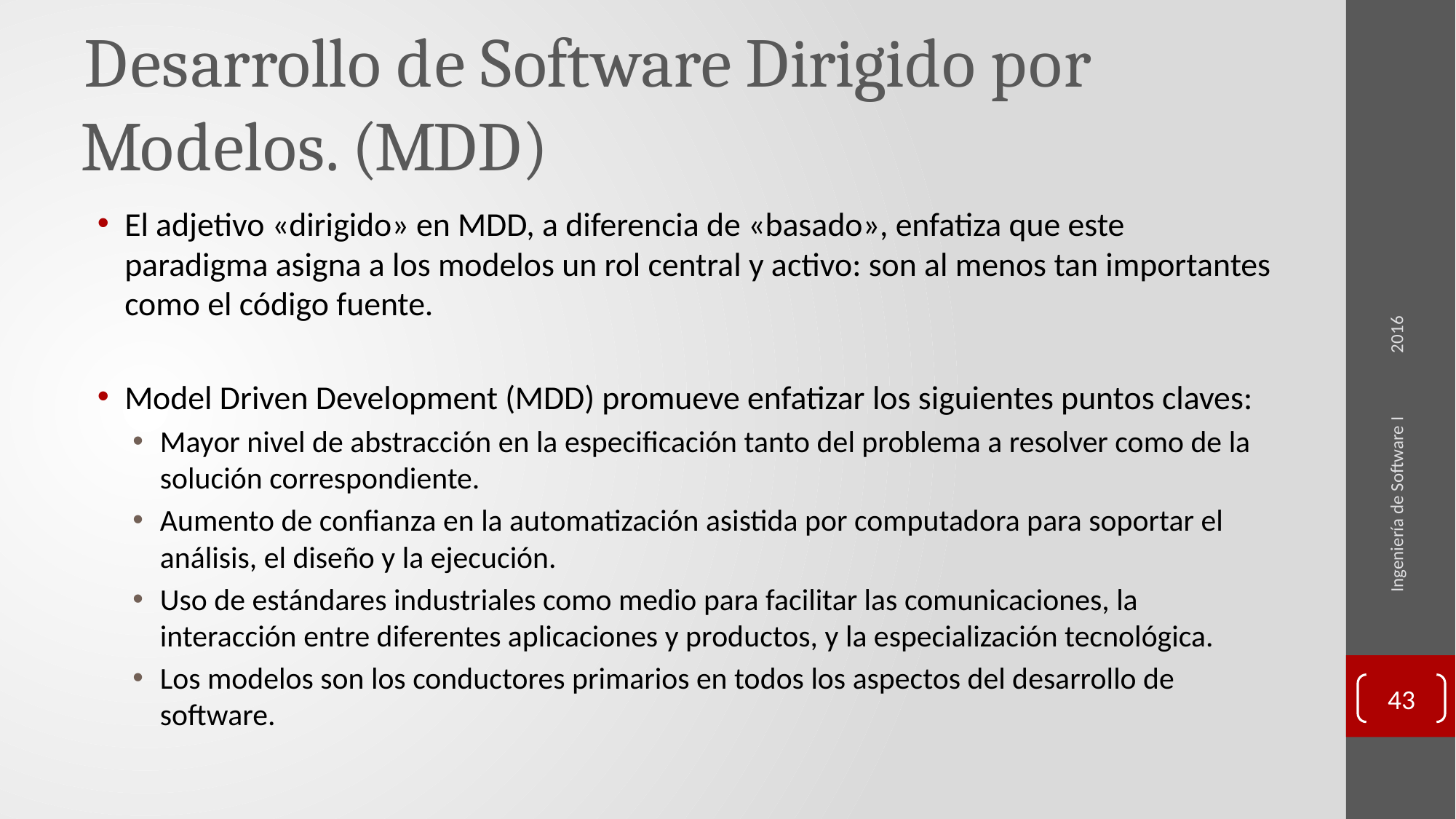

# Desarrollo de Software Dirigido por Modelos. (MDD)
2016
El adjetivo «dirigido» en MDD, a diferencia de «basado», enfatiza que este paradigma asigna a los modelos un rol central y activo: son al menos tan importantes como el código fuente.

Model Driven Development (MDD) promueve enfatizar los siguientes puntos claves:
Mayor nivel de abstracción en la especificación tanto del problema a resolver como de la solución correspondiente.
Aumento de confianza en la automatización asistida por computadora para soportar el análisis, el diseño y la ejecución.
Uso de estándares industriales como medio para facilitar las comunicaciones, la interacción entre diferentes aplicaciones y productos, y la especialización tecnológica.
Los modelos son los conductores primarios en todos los aspectos del desarrollo de software.
Ingeniería de Software I
43